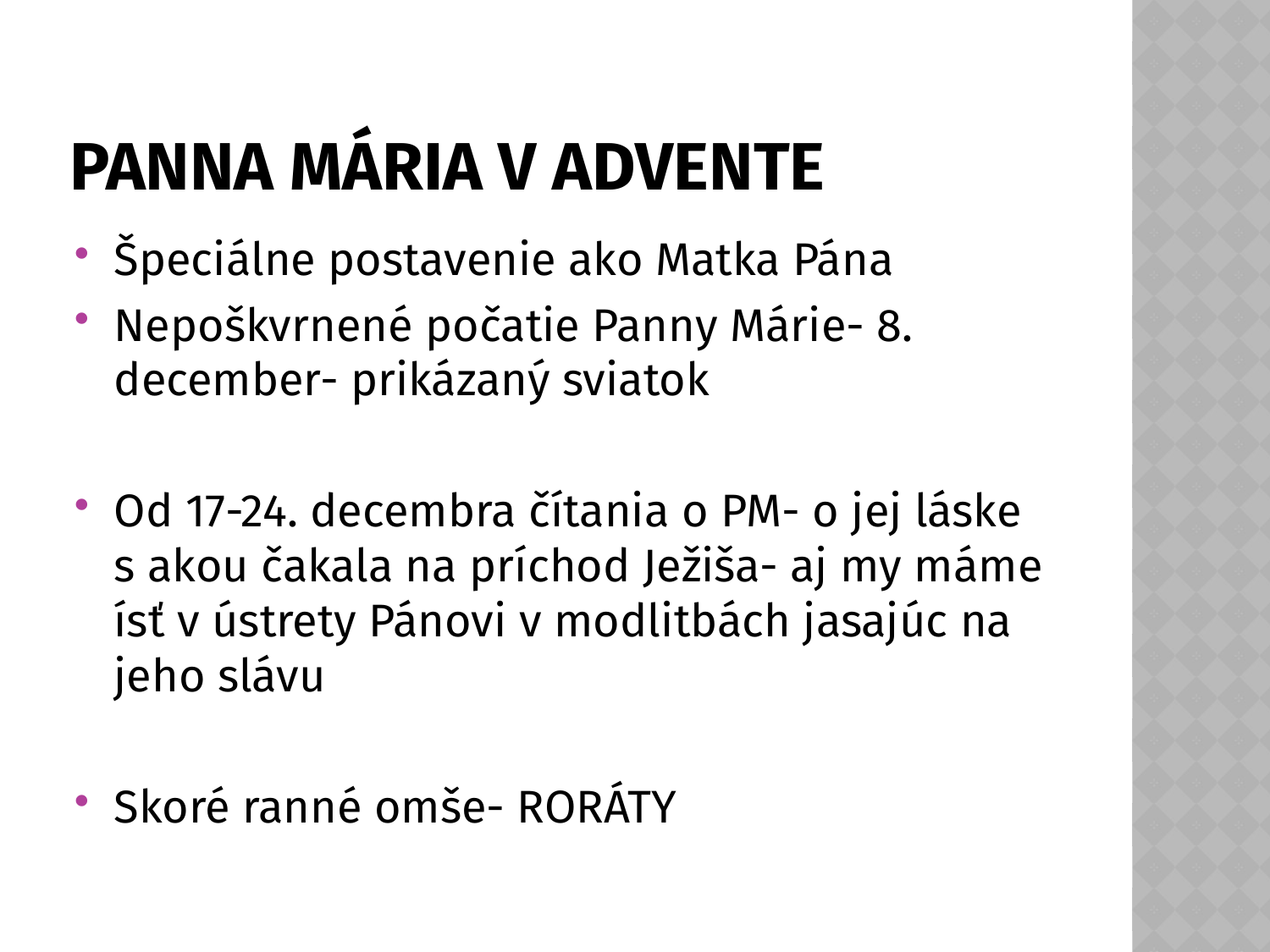

# Panna Mária v advente
Špeciálne postavenie ako Matka Pána
Nepoškvrnené počatie Panny Márie- 8. december- prikázaný sviatok

Od 17-24. decembra čítania o PM- o jej láske s akou čakala na príchod Ježiša- aj my máme ísť v ústrety Pánovi v modlitbách jasajúc na jeho slávu

Skoré ranné omše- RORÁTY